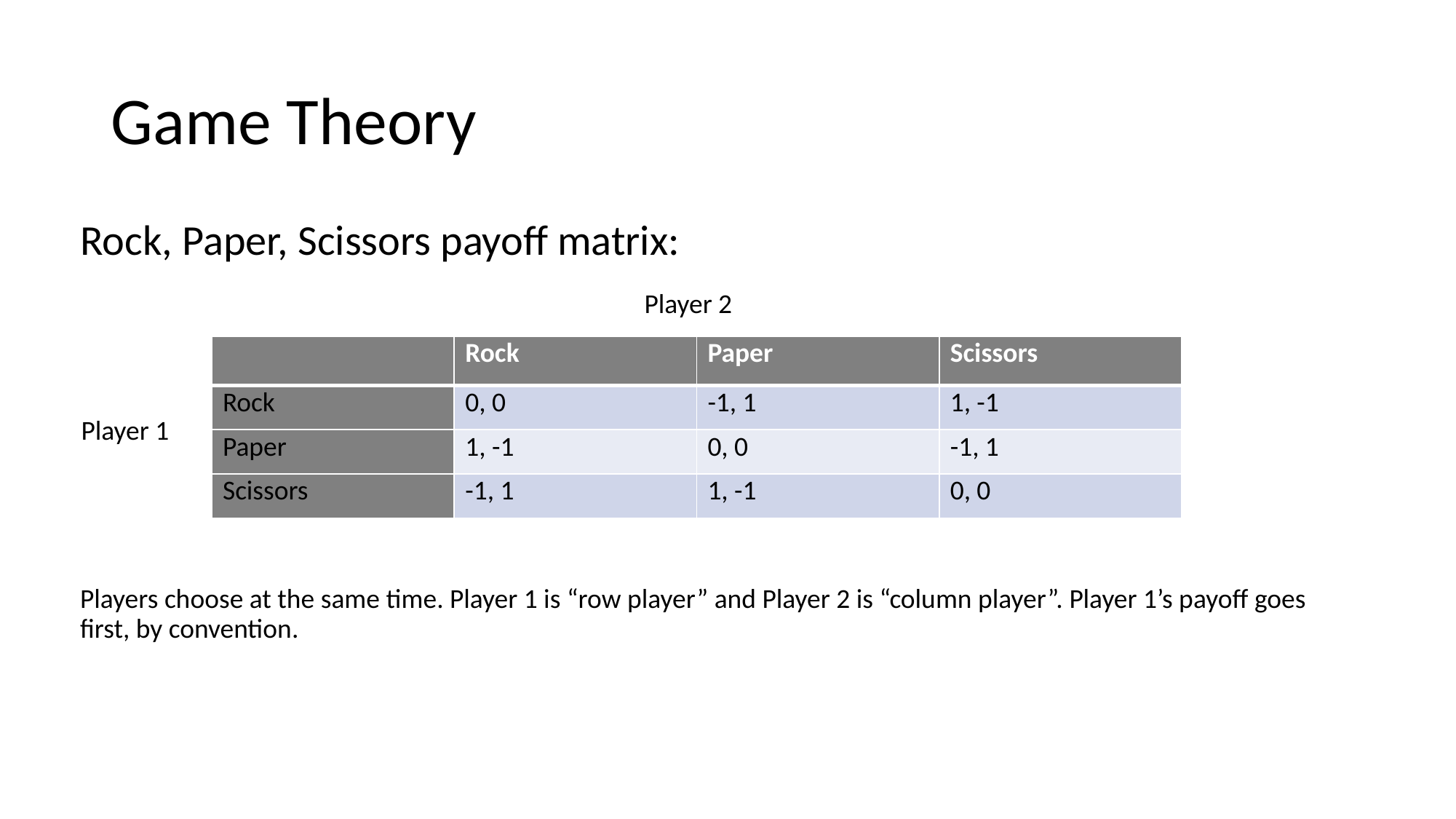

# Game Theory
Rock, Paper, Scissors payoff matrix:

Players choose at the same time. Player 1 is “row player” and Player 2 is “column player”. Player 1’s payoff goes first, by convention.

Player 2
|  | Rock | Paper | Scissors |
| --- | --- | --- | --- |
| Rock | 0, 0 | -1, 1 | 1, -1 |
| Paper | 1, -1 | 0, 0 | -1, 1 |
| Scissors | -1, 1 | 1, -1 | 0, 0 |
Player 1